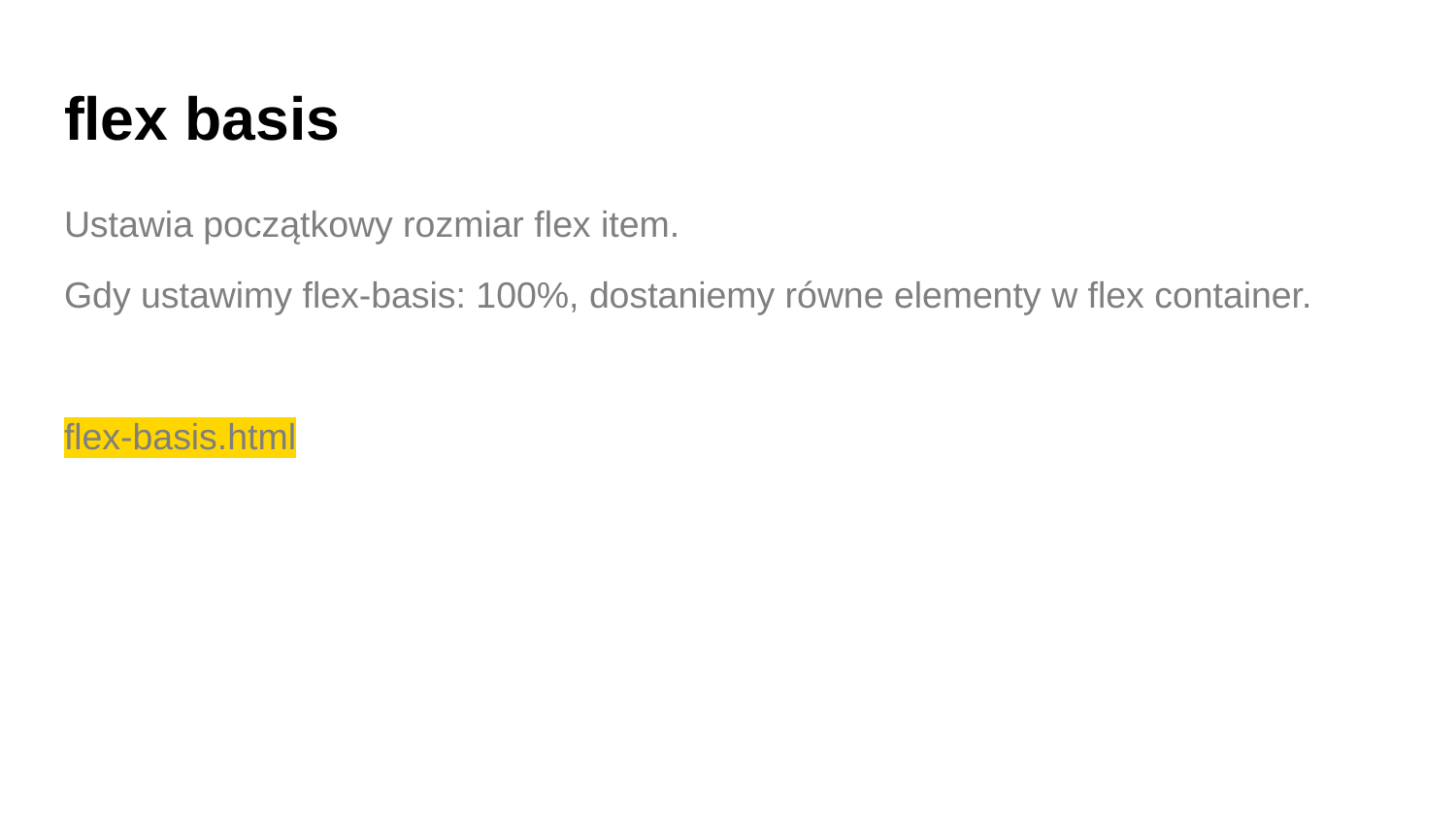

# flex basis
Ustawia początkowy rozmiar flex item.
Gdy ustawimy flex-basis: 100%, dostaniemy równe elementy w flex container.

flex-basis.html